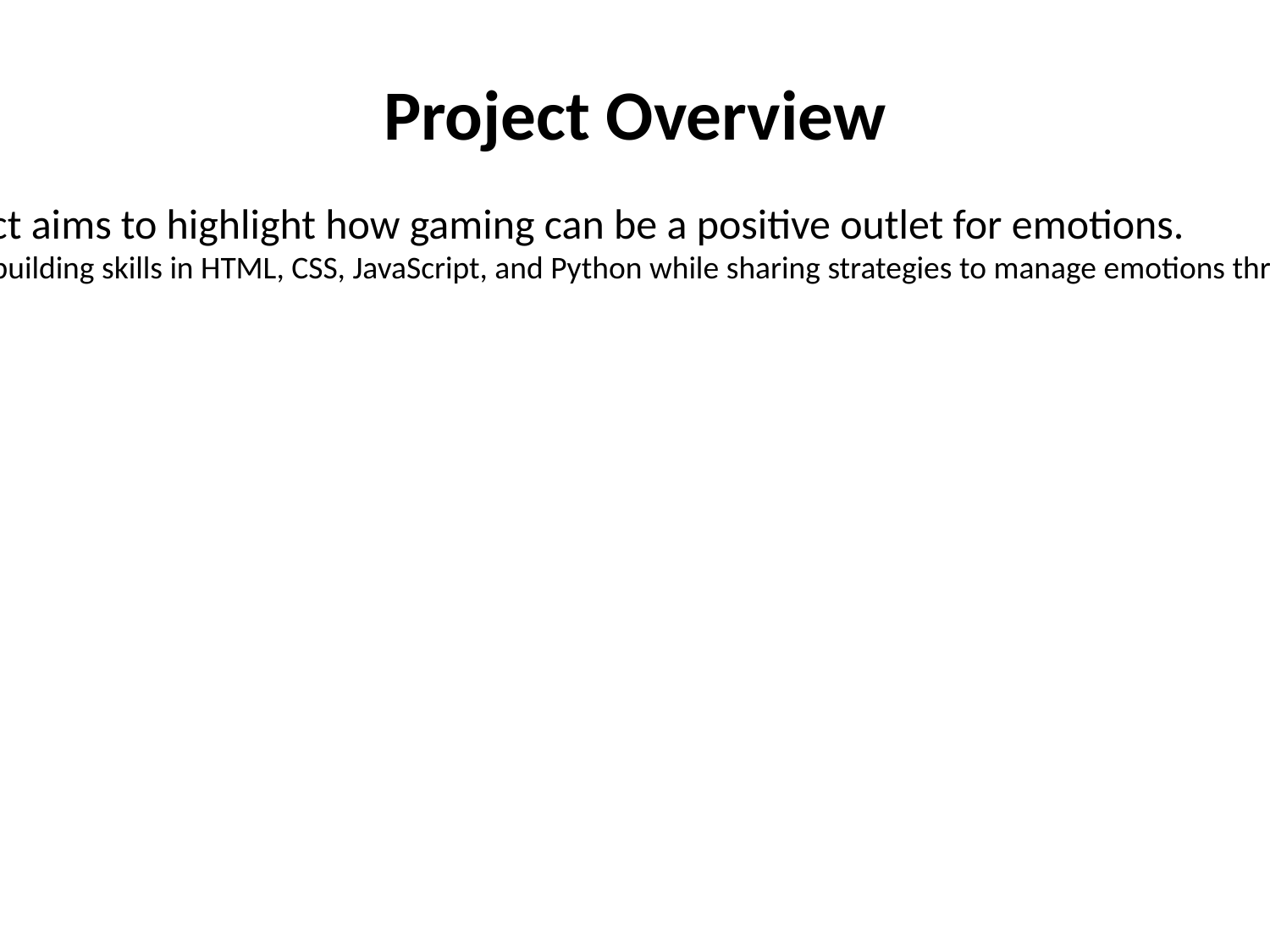

#
Project Overview
This project aims to highlight how gaming can be a positive outlet for emotions.
It focuses on building skills in HTML, CSS, JavaScript, and Python while sharing strategies to manage emotions through esports.